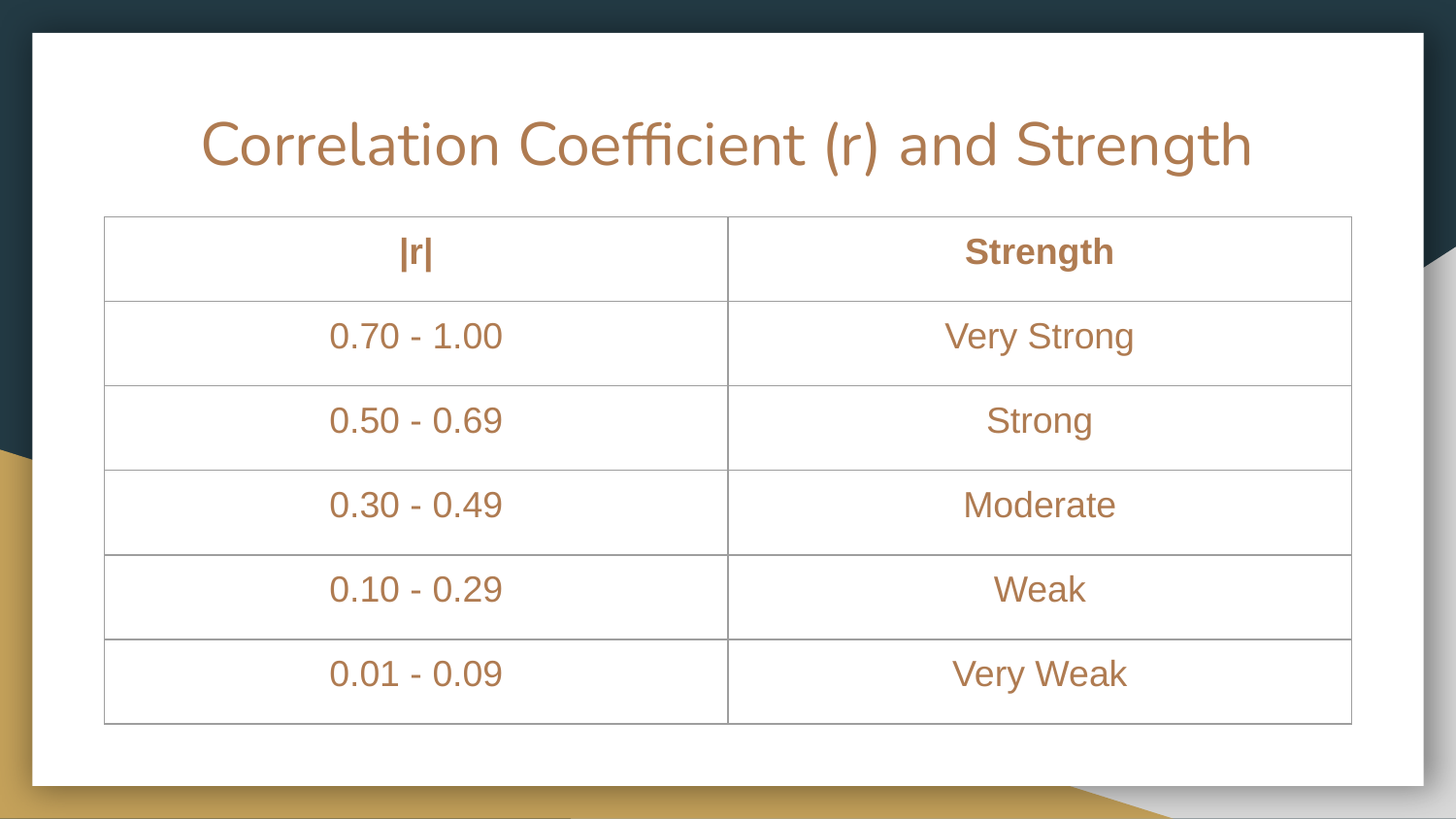

# Correlation Coefficient (r) and Strength
| |r| | Strength |
| --- | --- |
| 0.70 - 1.00 | Very Strong |
| 0.50 - 0.69 | Strong |
| 0.30 - 0.49 | Moderate |
| 0.10 - 0.29 | Weak |
| 0.01 - 0.09 | Very Weak |